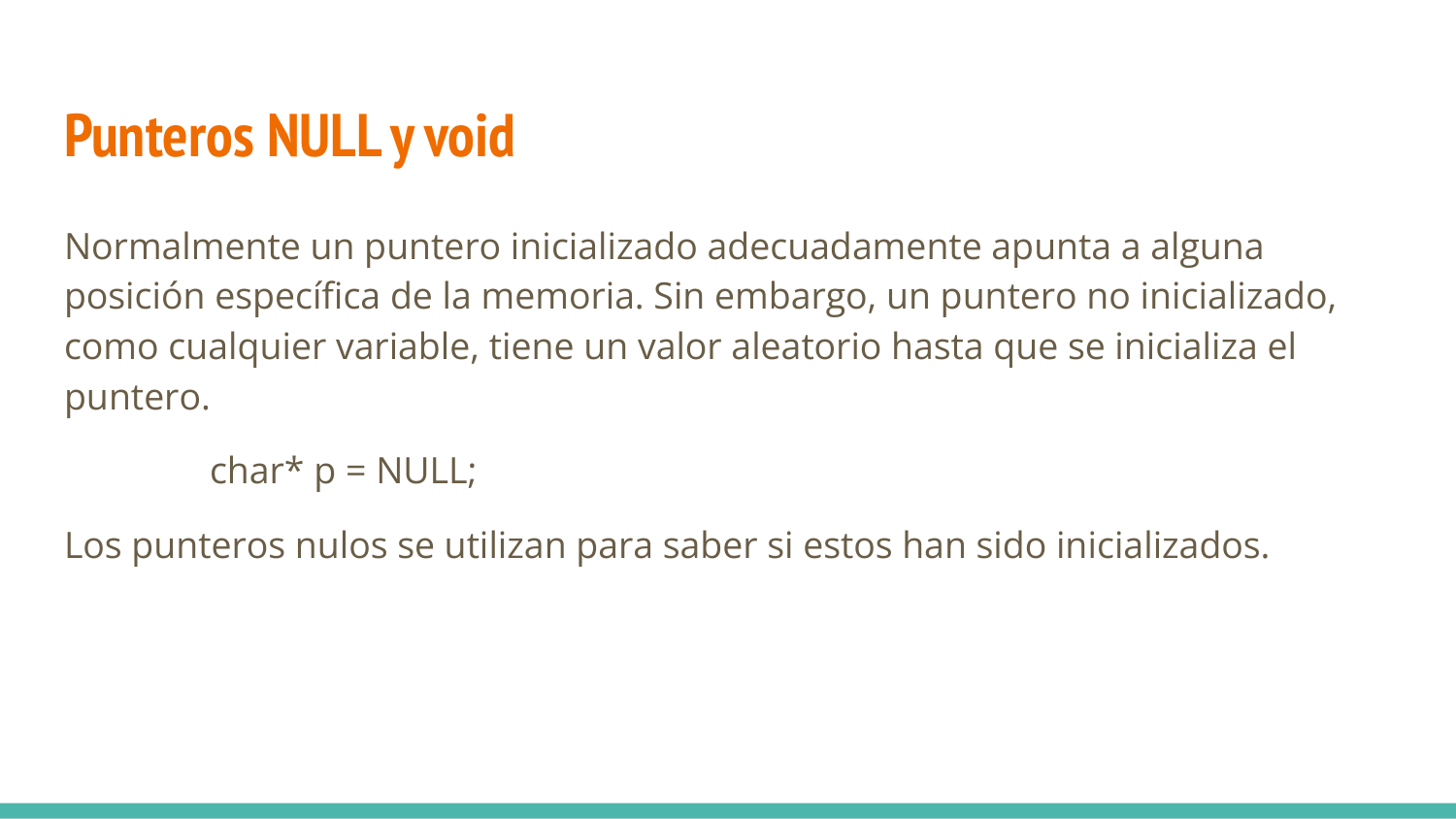

# Punteros NULL y void
Normalmente un puntero inicializado adecuadamente apunta a alguna posición específica de la memoria. Sin embargo, un puntero no inicializado, como cualquier variable, tiene un valor aleatorio hasta que se inicializa el puntero.
	char* p = NULL;
Los punteros nulos se utilizan para saber si estos han sido inicializados.